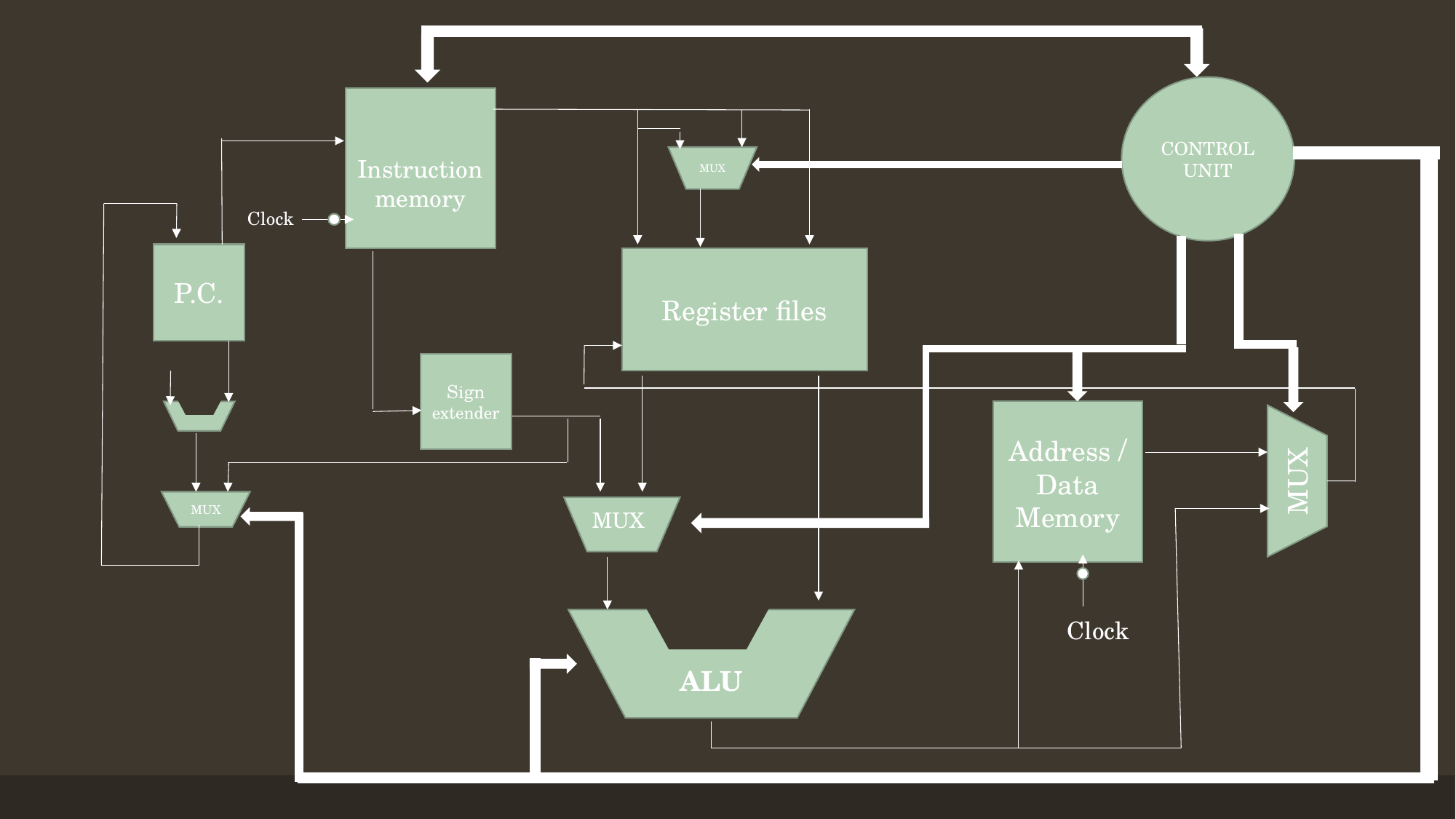

CONTROL
UNIT

Instruction memory
MUX

Clock

P.C.
Register files

Sign
extender

Address /
Data
Memory

MUX
MUX

MUX

ALU
Clock